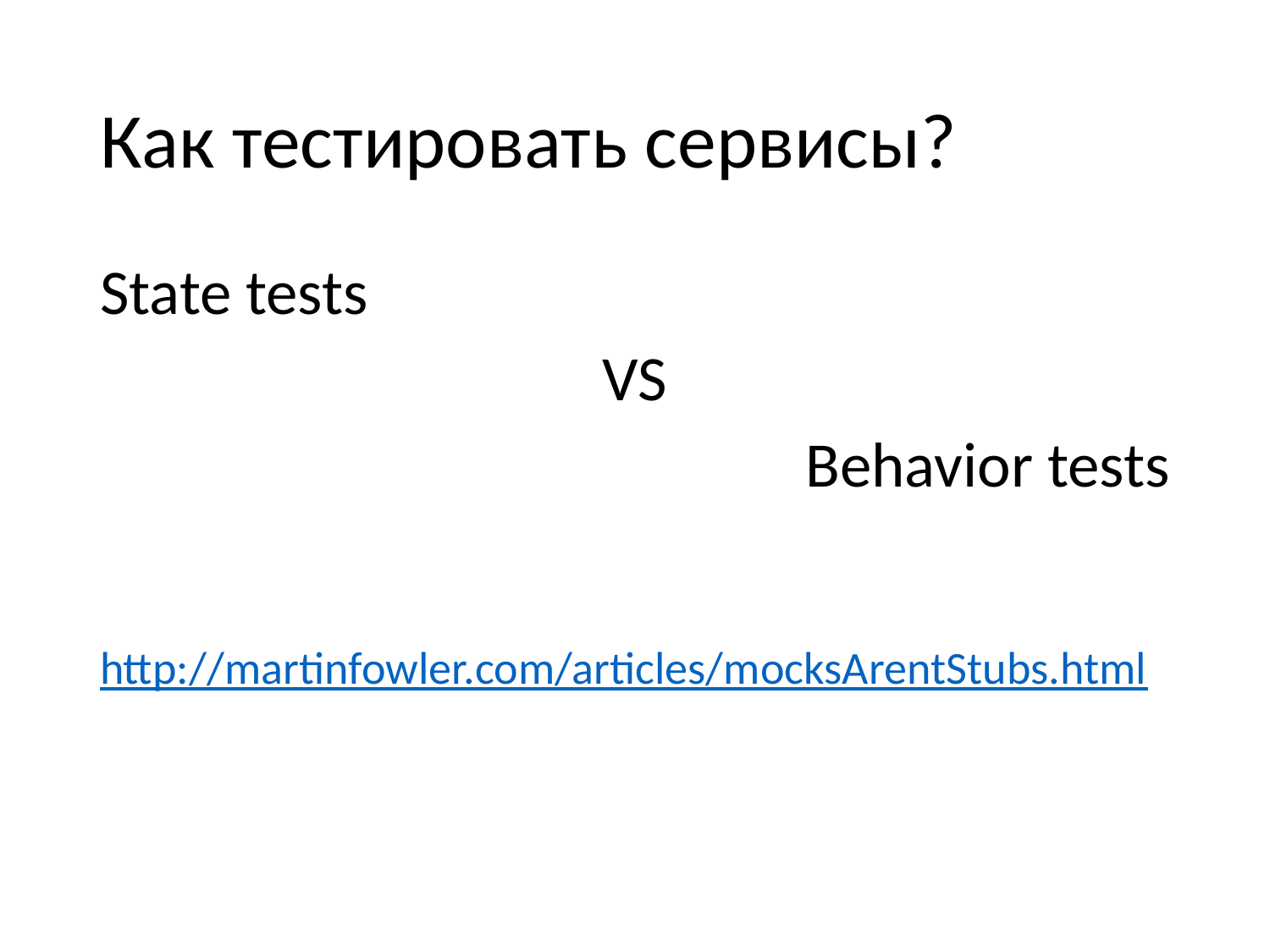

# Как тестировать сервисы?
State tests
VS
Behavior tests

http://martinfowler.com/articles/mocksArentStubs.html